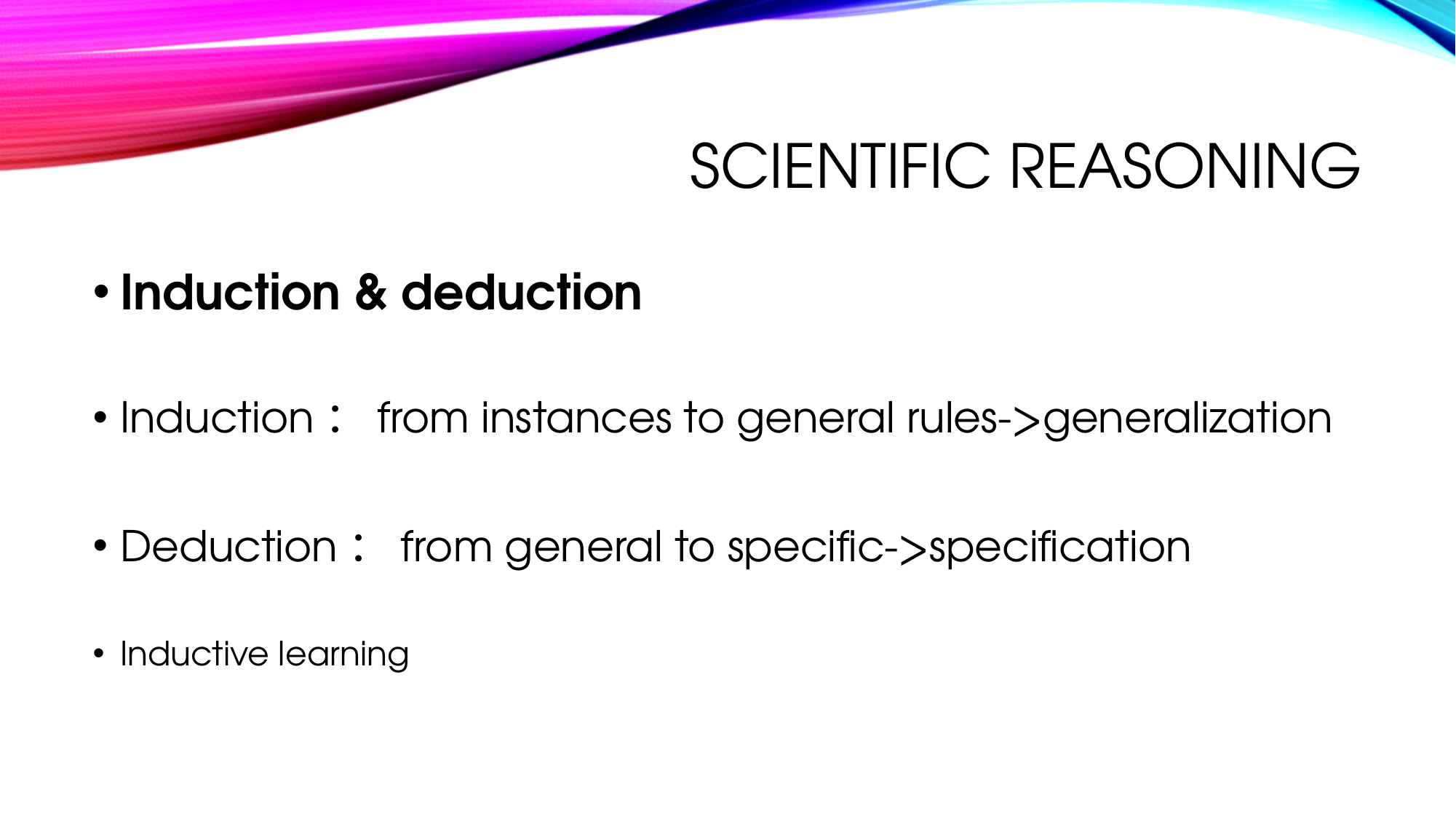

# Scientific reasoning
Induction & deduction

Induction：from instances to general rules->generalization

Deduction：from general to specific->specification

Inductive learning